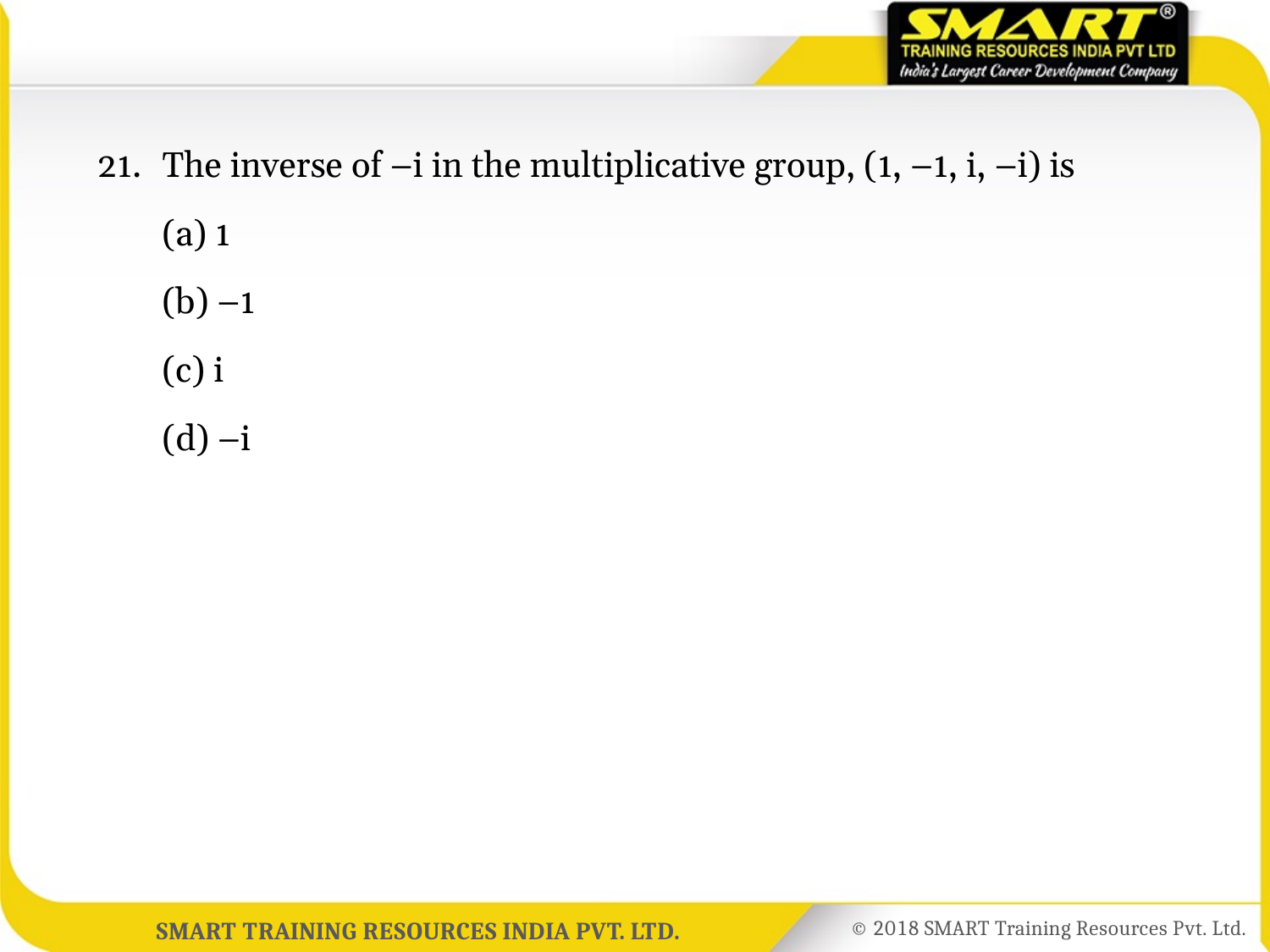

21.	The inverse of –i in the multiplicative group, (1, –1, i, –i) is
	(a) 1
	(b) –1
	(c) i
	(d) –i